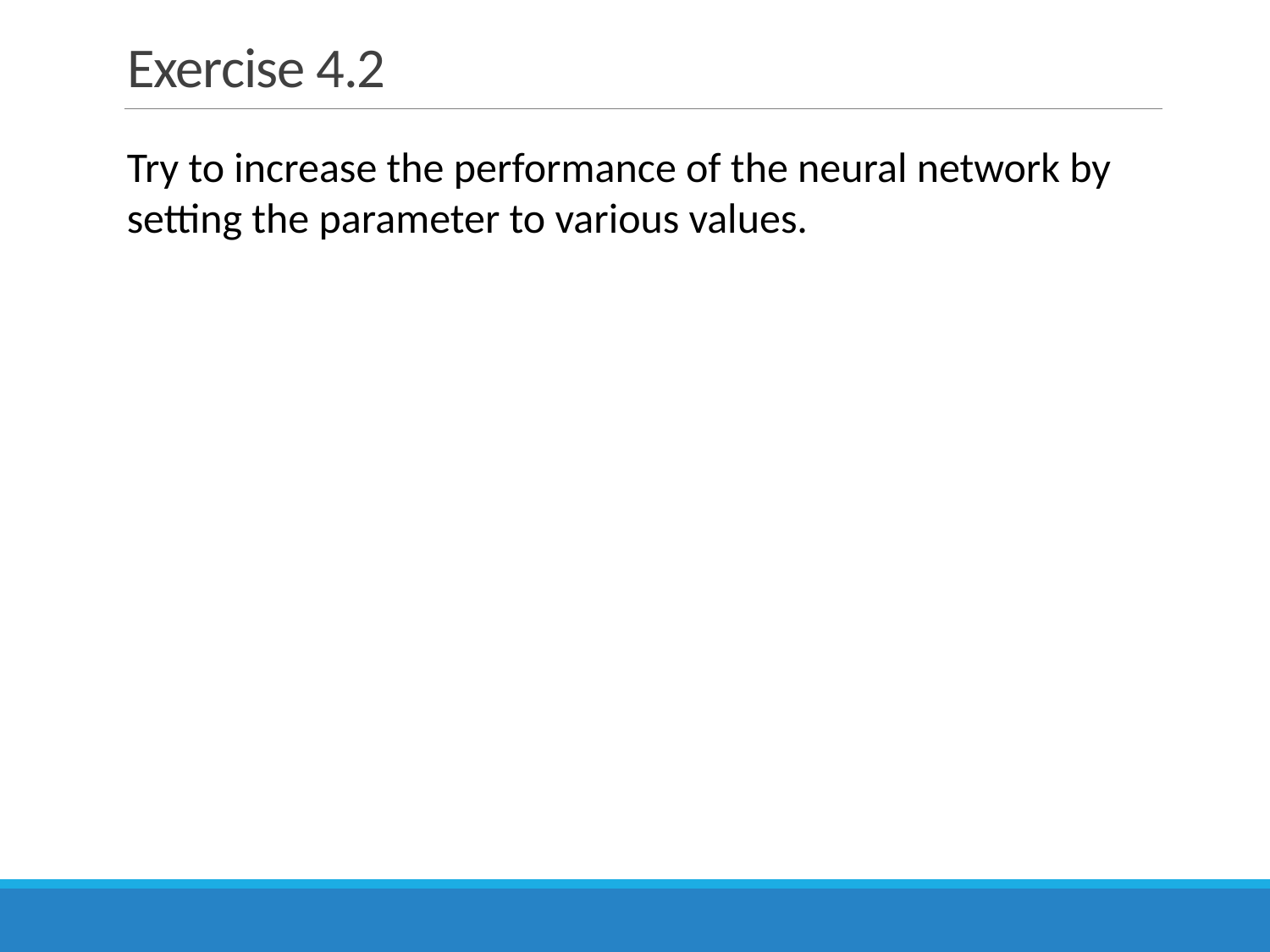

# Exercise 4.2
Try to increase the performance of the neural network by setting the parameter to various values.